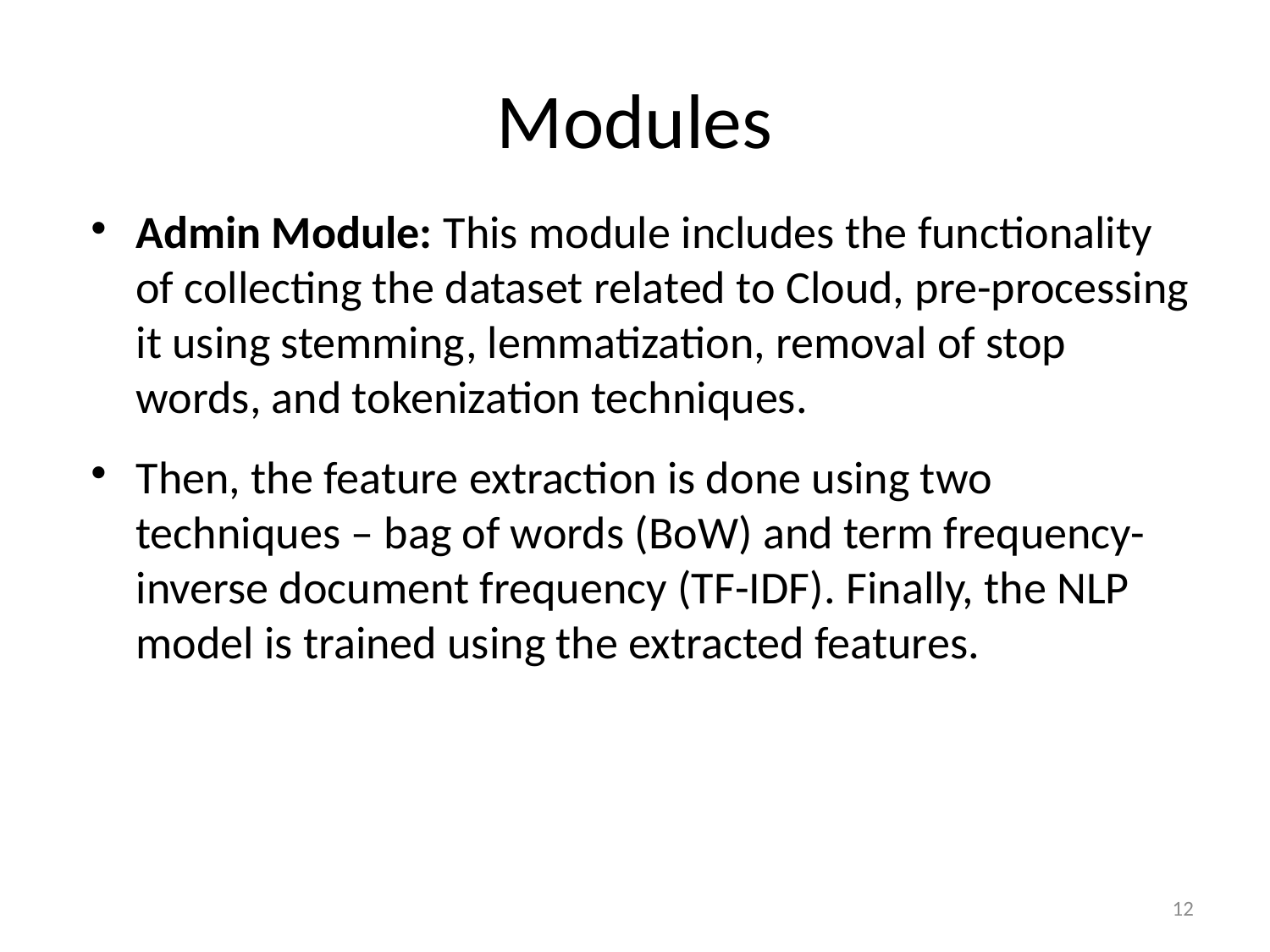

# Modules
Admin Module: This module includes the functionality of collecting the dataset related to Cloud, pre-processing it using stemming, lemmatization, removal of stop words, and tokenization techniques.
Then, the feature extraction is done using two techniques – bag of words (BoW) and term frequency-inverse document frequency (TF-IDF). Finally, the NLP model is trained using the extracted features.

12